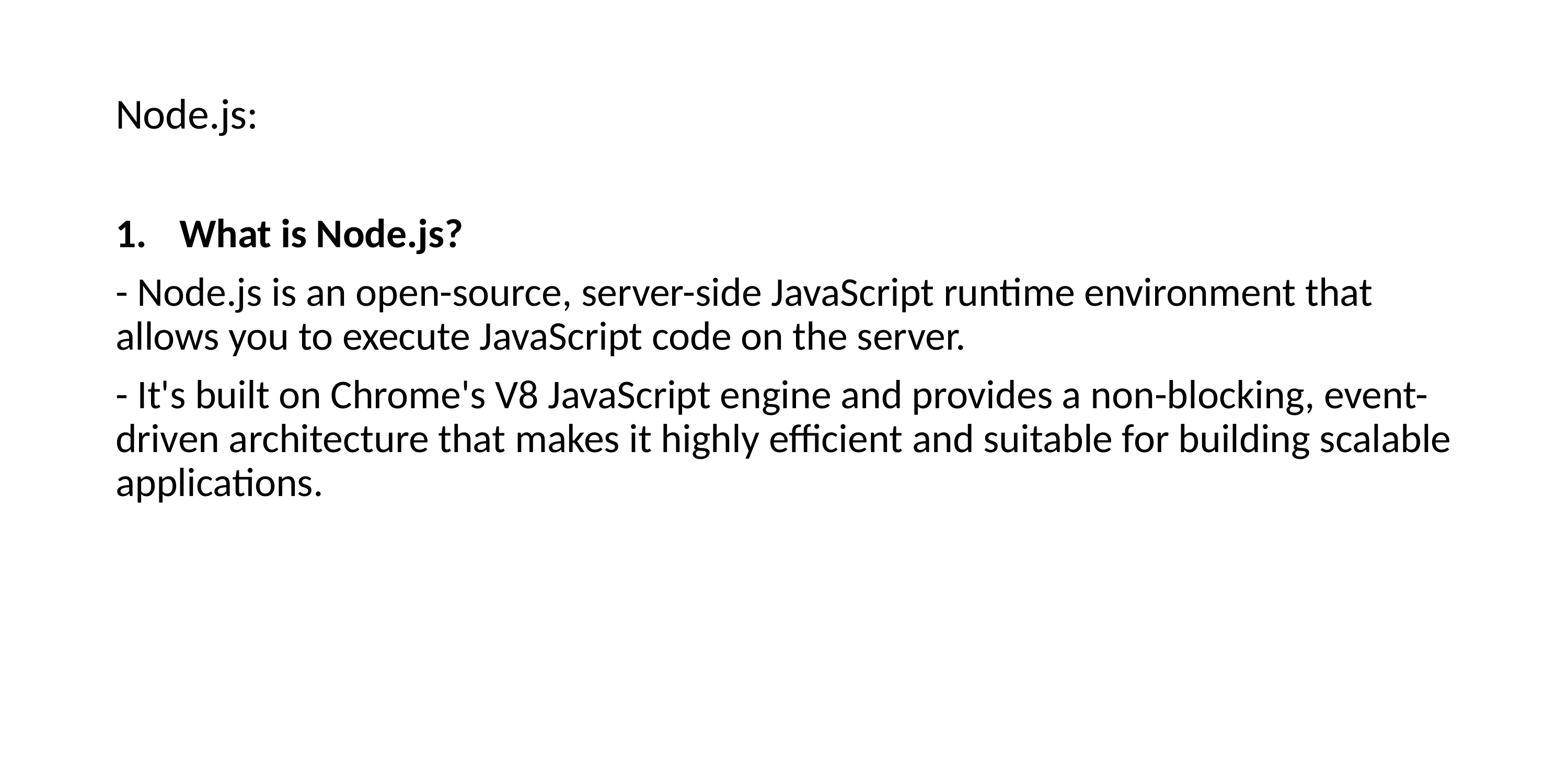

# Node.js:
What is Node.js?
- Node.js is an open-source, server-side JavaScript runtime environment that allows you to execute JavaScript code on the server.
- It's built on Chrome's V8 JavaScript engine and provides a non-blocking, event-driven architecture that makes it highly efficient and suitable for building scalable applications.